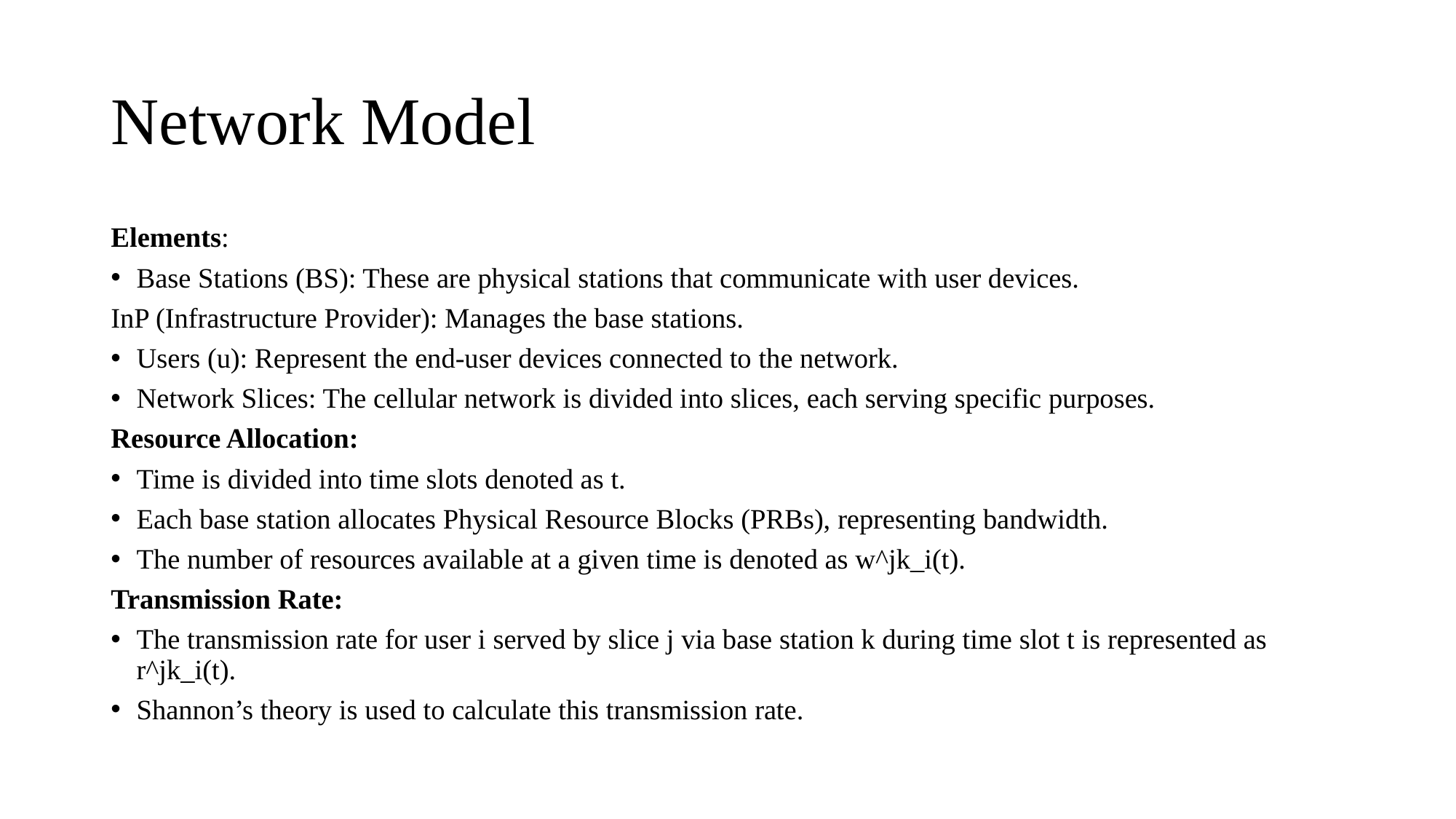

# Network Model
Elements:
Base Stations (BS): These are physical stations that communicate with user devices.
InP (Infrastructure Provider): Manages the base stations.
Users (u): Represent the end-user devices connected to the network.
Network Slices: The cellular network is divided into slices, each serving specific purposes.
Resource Allocation:
Time is divided into time slots denoted as t.
Each base station allocates Physical Resource Blocks (PRBs), representing bandwidth.
The number of resources available at a given time is denoted as w^jk_i(t).
Transmission Rate:
The transmission rate for user i served by slice j via base station k during time slot t is represented as r^jk_i(t).
Shannon’s theory is used to calculate this transmission rate.